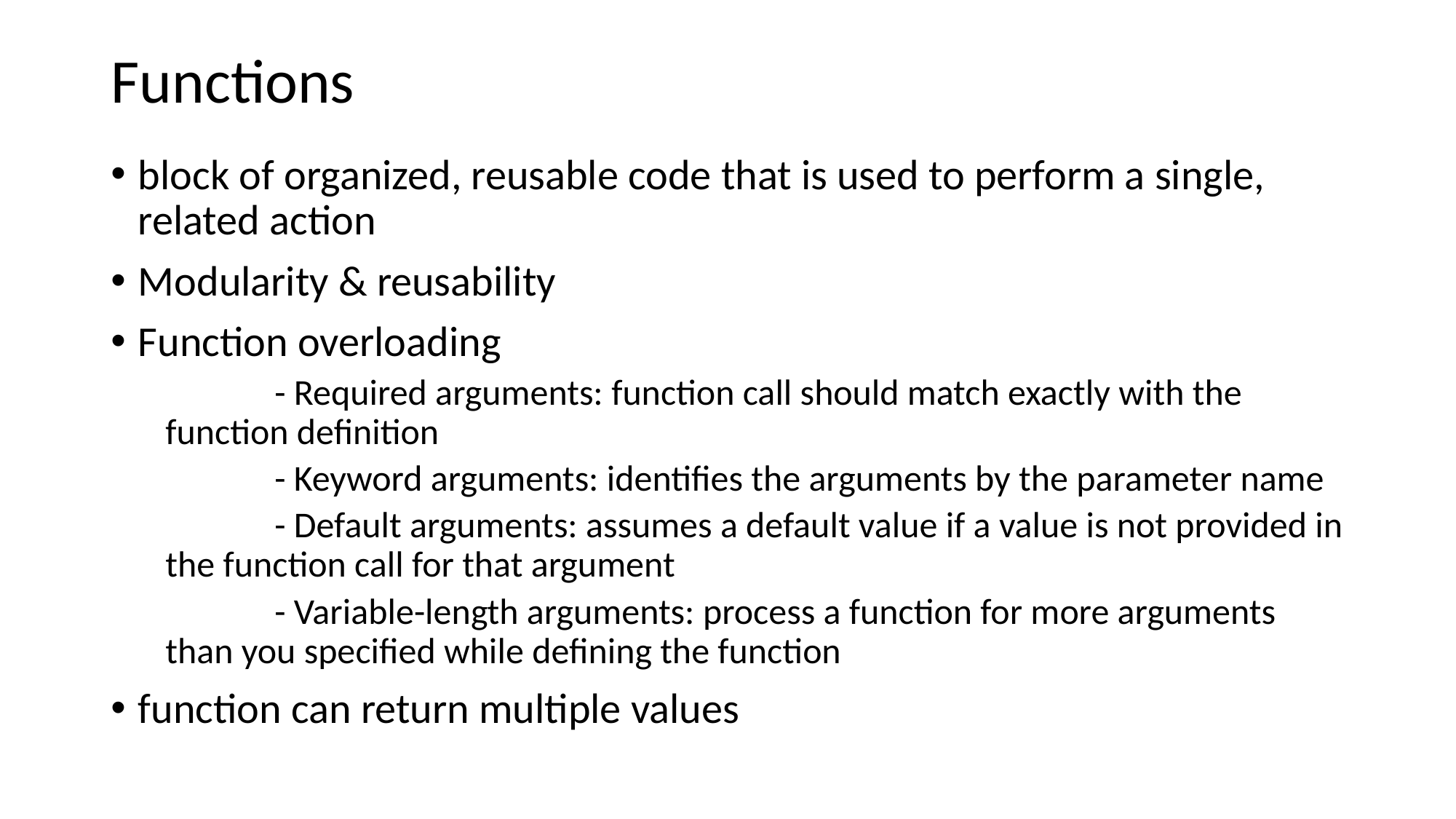

# Functions
block of organized, reusable code that is used to perform a single, related action
Modularity & reusability
Function overloading
	- Required arguments: function call should match exactly with the function definition
	- Keyword arguments: identifies the arguments by the parameter name
	- Default arguments: assumes a default value if a value is not provided in the function call for that argument
	- Variable-length arguments: process a function for more arguments than you specified while defining the function
function can return multiple values